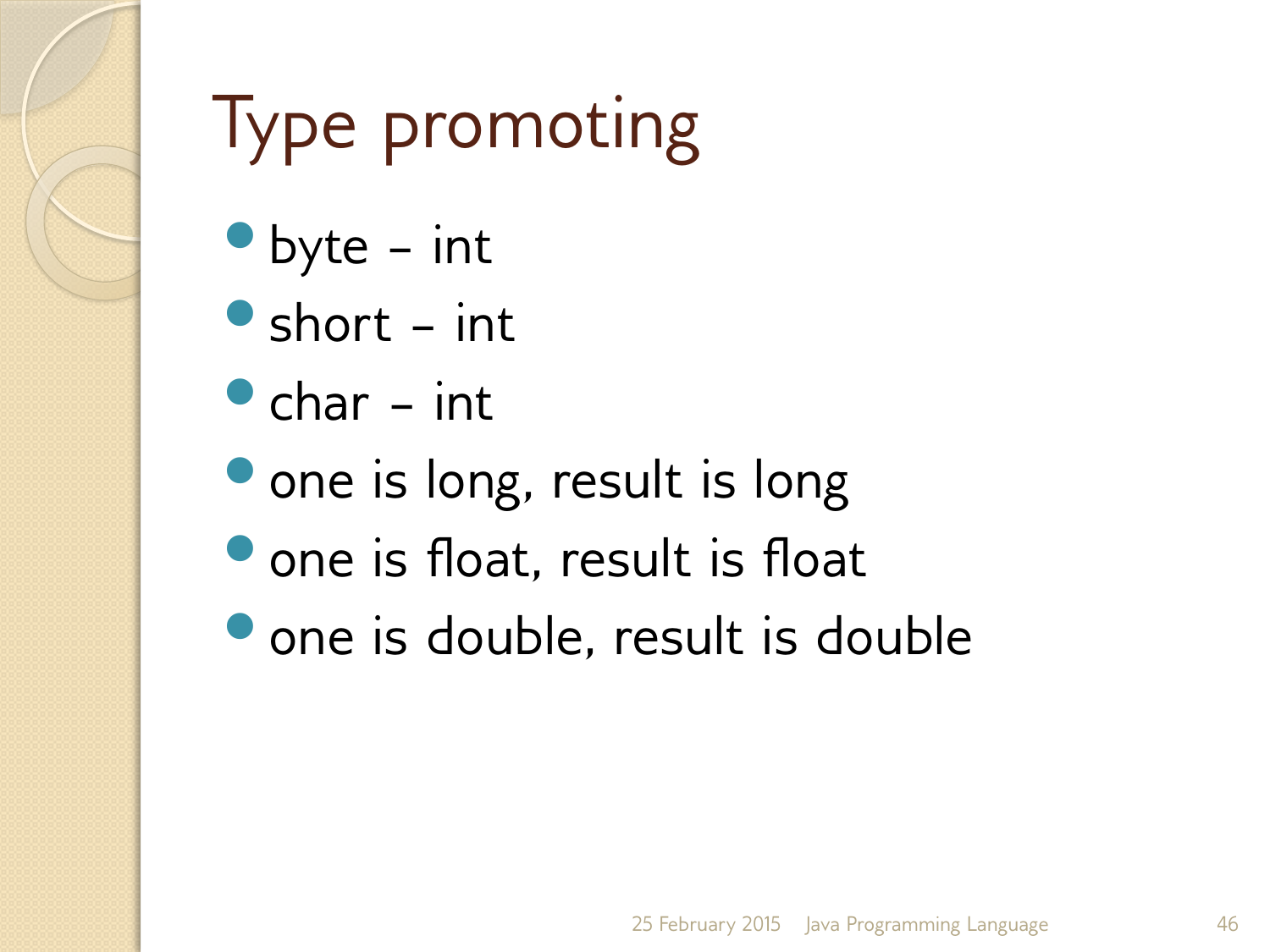

# Type promoting
byte – int
short – int
char – int
one is long, result is long
one is float, result is float
one is double, result is double
25 February 2015
Java Programming Language
46